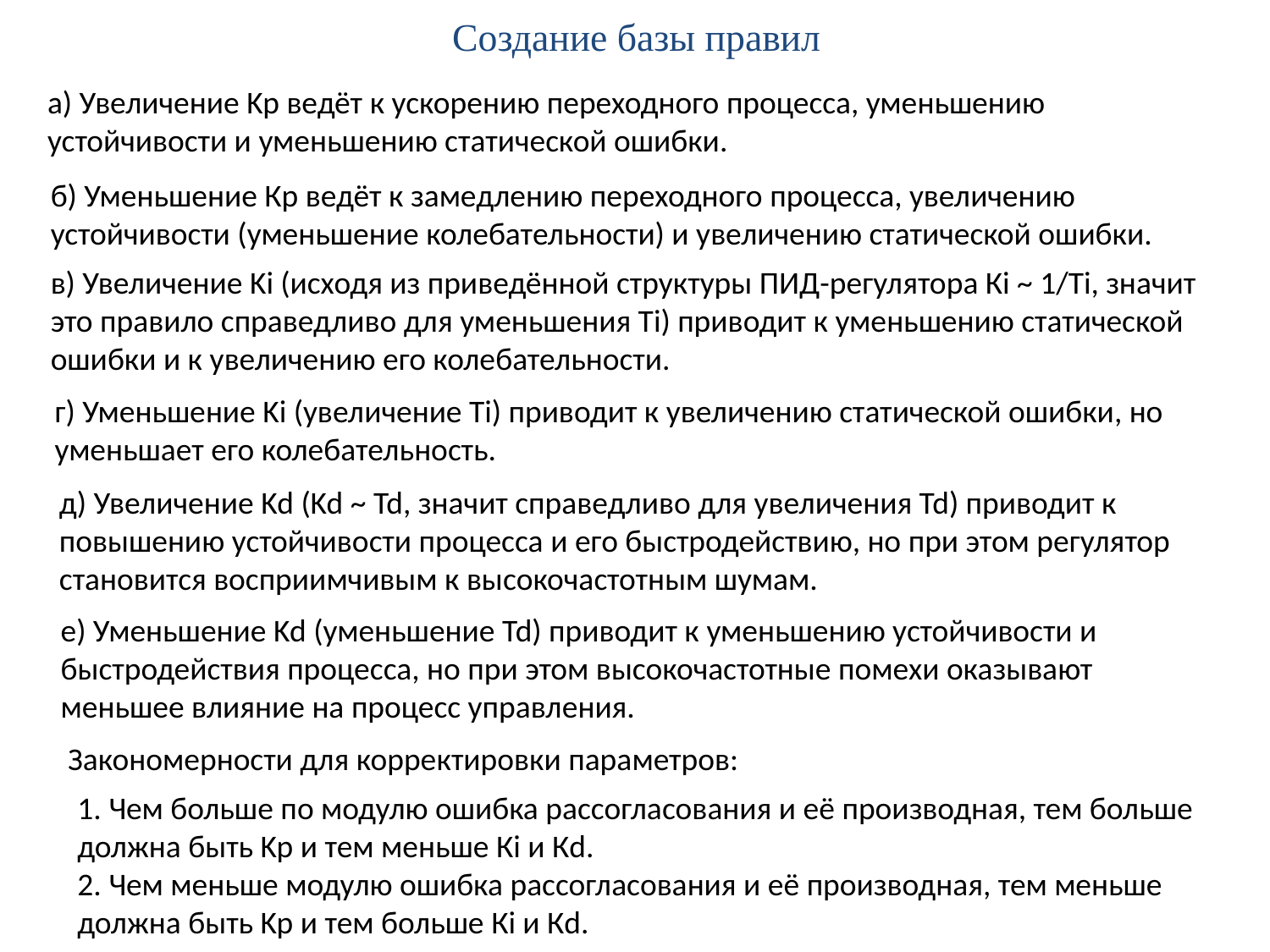

# Создание базы правил
а) Увеличение Kp ведёт к ускорению переходного процесса, уменьшению устойчивости и уменьшению статической ошибки.
б) Уменьшение Кр ведёт к замедлению переходного процесса, увеличению устойчивости (уменьшение колебательности) и увеличению статической ошибки.
в) Увеличение Ki (исходя из приведённой структуры ПИД-регулятора Кi ~ 1/Ti, значит это правило справедливо для уменьшения Ti) приводит к уменьшению статической ошибки и к увеличению его колебательности.
г) Уменьшение Ki (увеличение Ti) приводит к увеличению статической ошибки, но уменьшает его колебательность.
д) Увеличение Kd (Kd ~ Td, значит справедливо для увеличения Td) приводит к повышению устойчивости процесса и его быстродействию, но при этом регулятор становится восприимчивым к высокочастотным шумам.
е) Уменьшение Kd (уменьшение Td) приводит к уменьшению устойчивости и быстродействия процесса, но при этом высокочастотные помехи оказывают меньшее влияние на процесс управления.
 Закономерности для корректировки параметров:
1. Чем больше по модулю ошибка рассогласования и её производная, тем больше должна быть Kp и тем меньше Кi и Кd.
2. Чем меньше модулю ошибка рассогласования и её производная, тем меньше должна быть Kp и тем больше Кi и Кd.